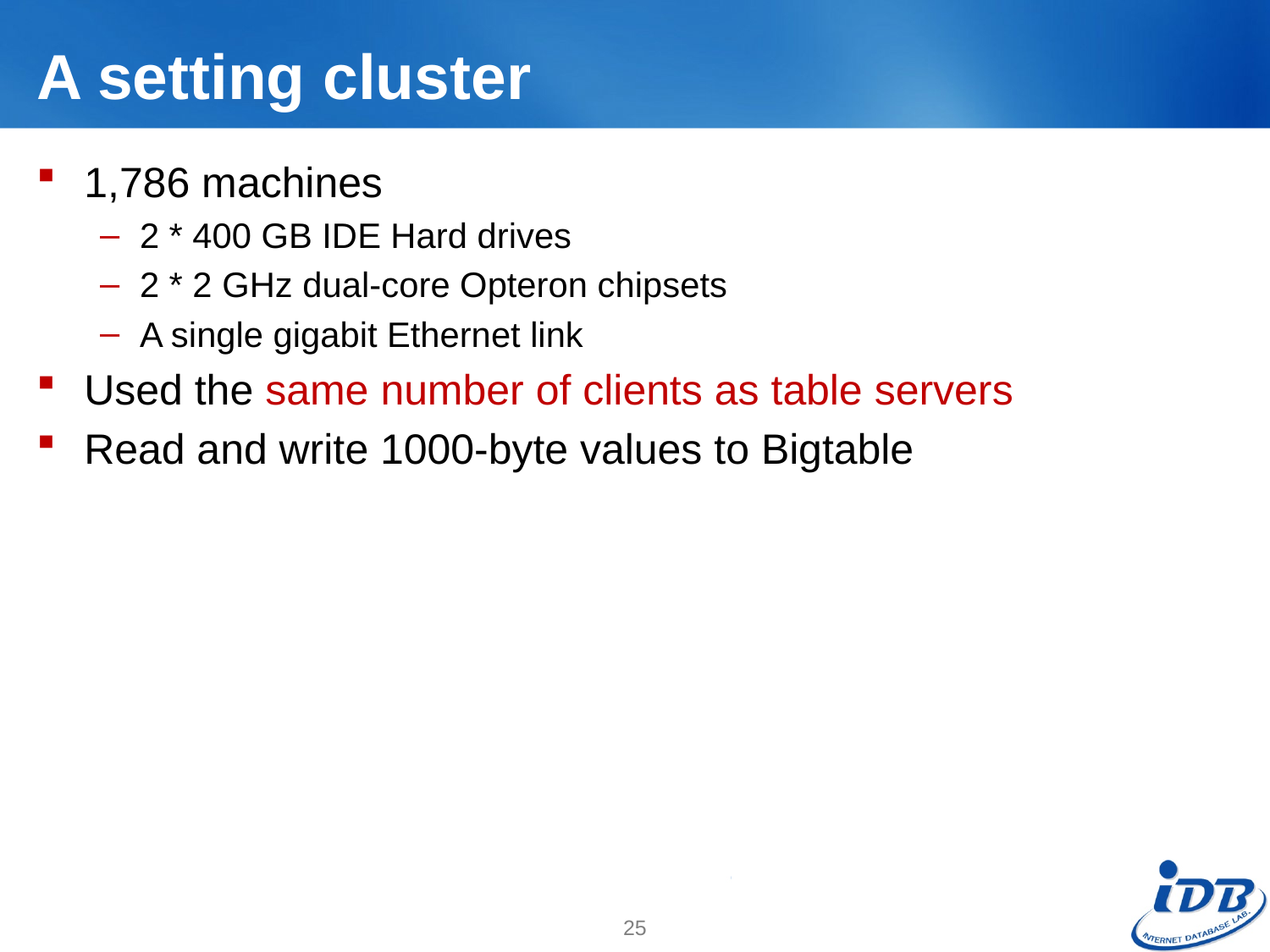

# A setting cluster
1,786 machines
2 * 400 GB IDE Hard drives
2 * 2 GHz dual-core Opteron chipsets
A single gigabit Ethernet link
Used the same number of clients as table servers
Read and write 1000-byte values to Bigtable
25